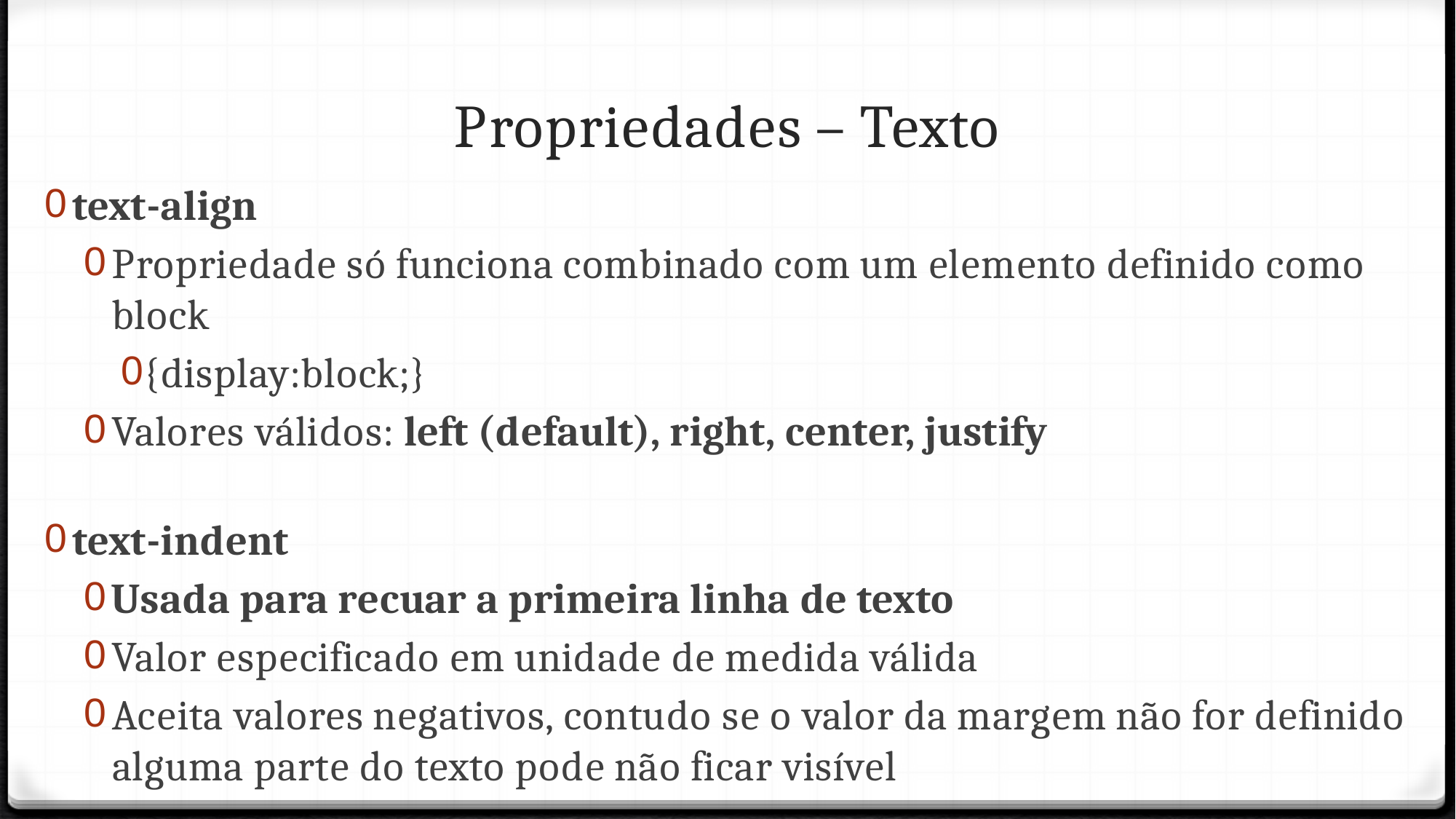

Propriedades – Texto
text-align
Propriedade só funciona combinado com um elemento definido como block
{display:block;}
Valores válidos: left (default), right, center, justify

text-indent
Usada para recuar a primeira linha de texto
Valor especificado em unidade de medida válida
Aceita valores negativos, contudo se o valor da margem não for definido alguma parte do texto pode não ficar visível